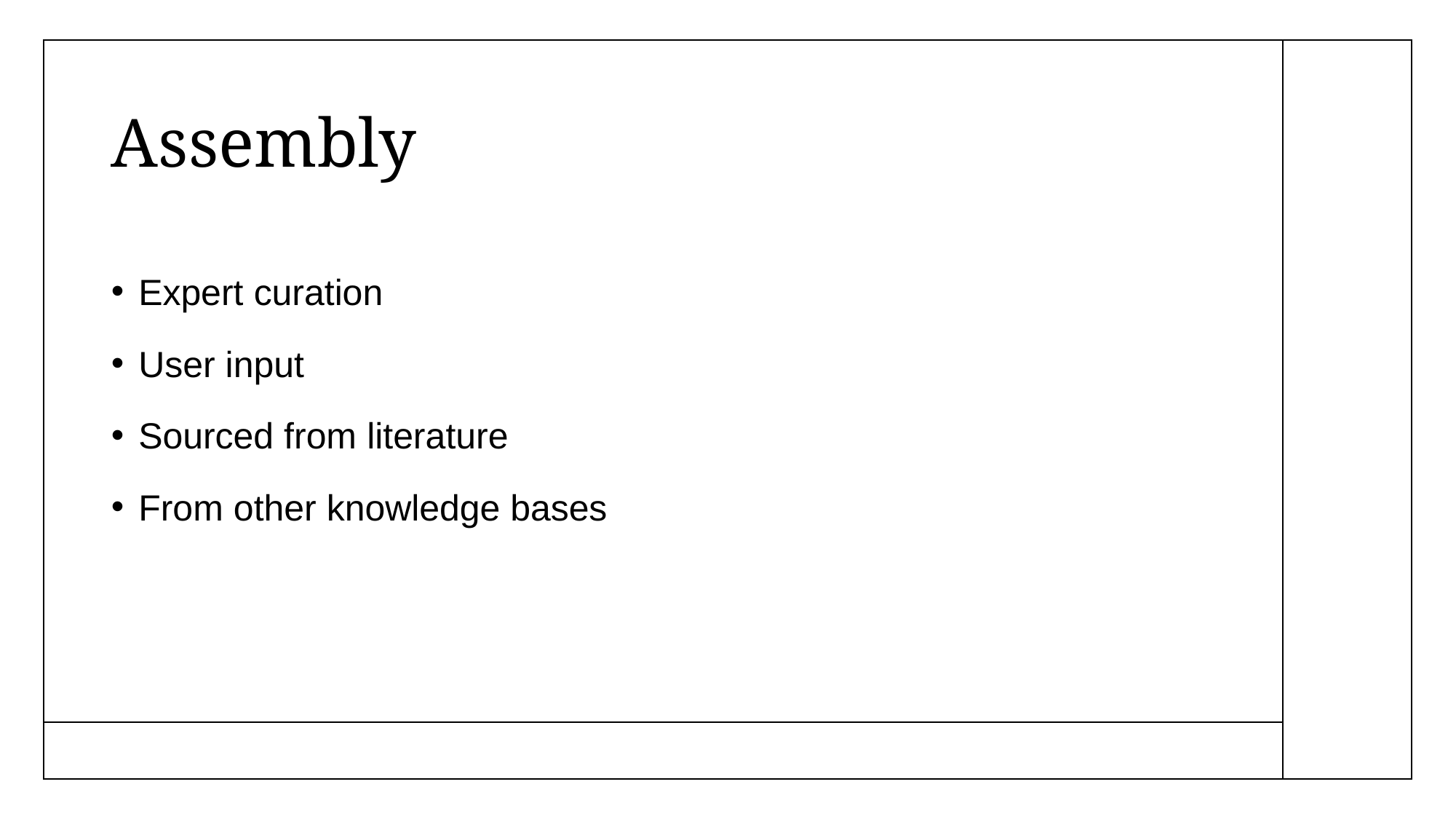

# Assembly
Expert curation
User input
Sourced from literature
From other knowledge bases